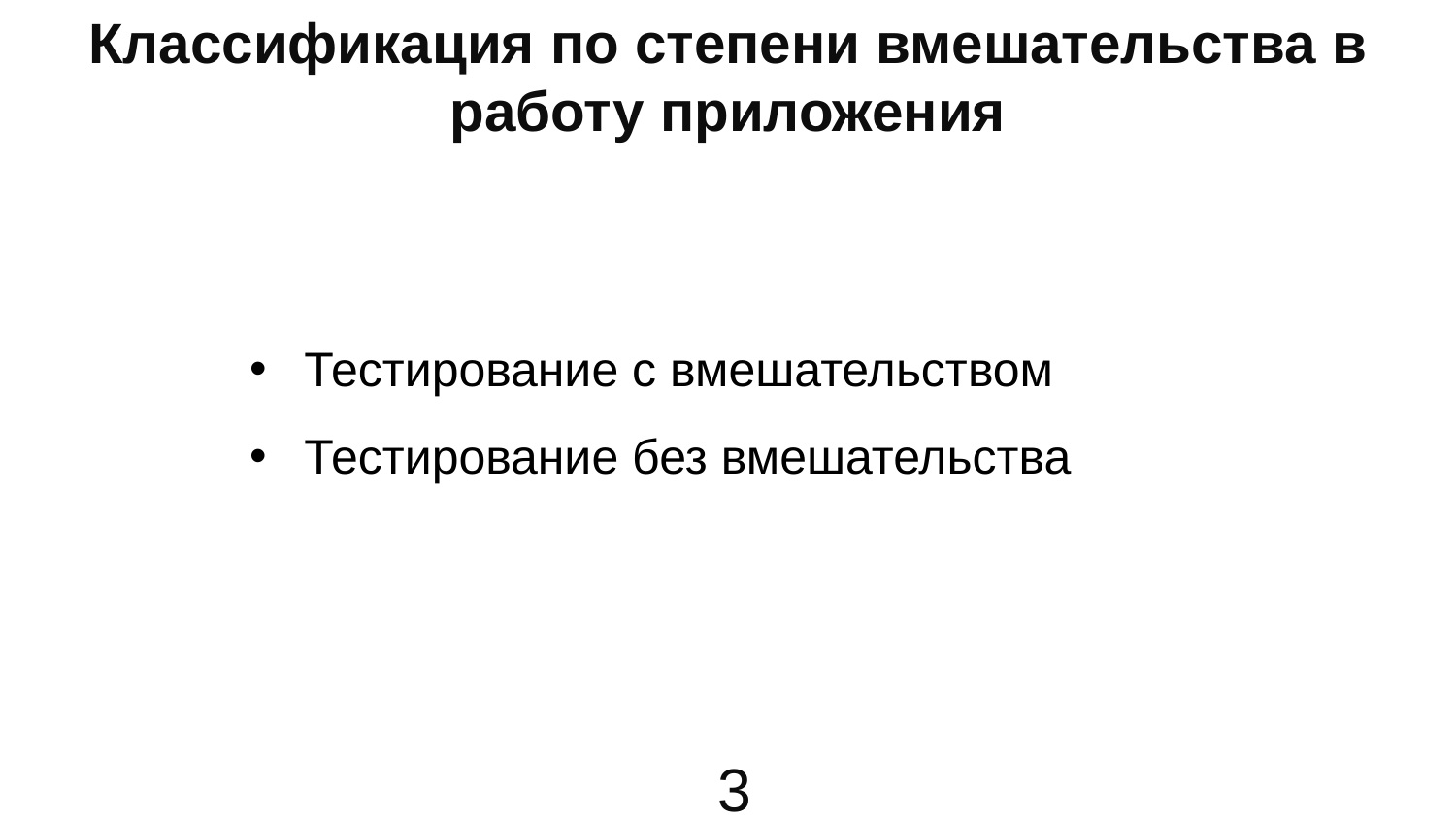

# Классификация по степени вмешательства в работу приложения
Тестирование с вмешательством
Тестирование без вмешательства
3